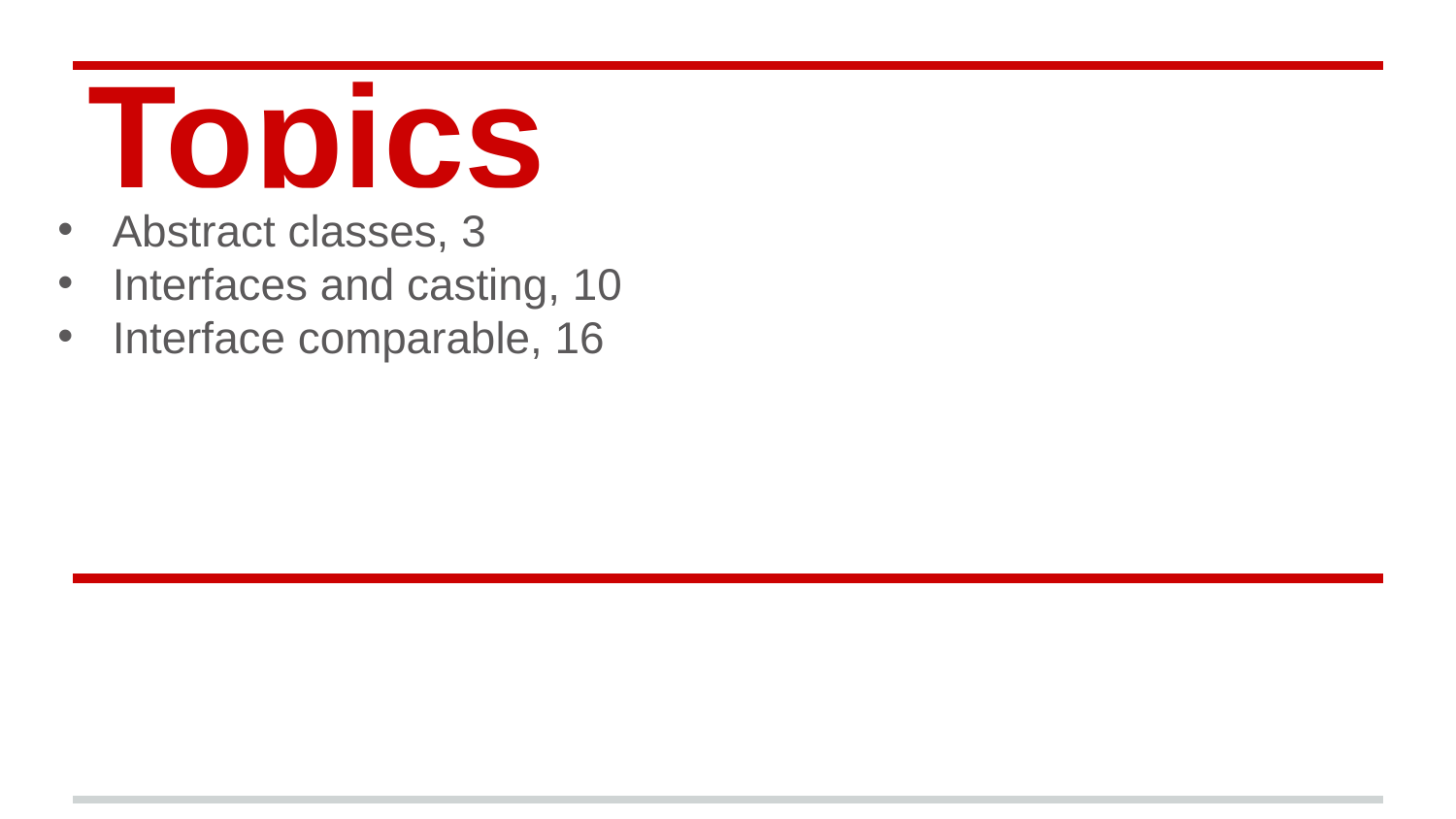

# Topics

Abstract classes, 3
Interfaces and casting, 10
Interface comparable, 16